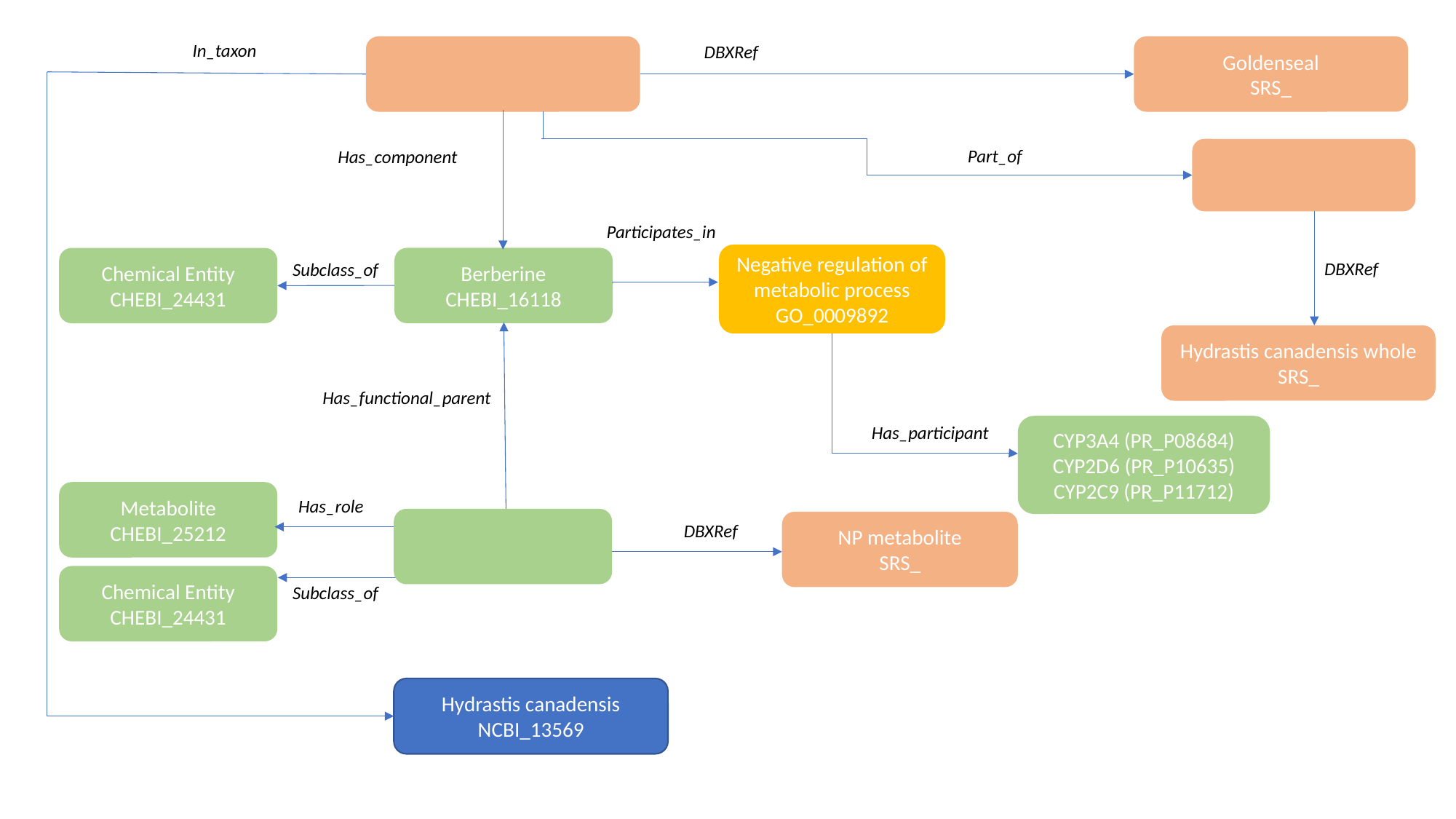

In_taxon
DBXRef

Goldenseal
SRS_

Part_of
Has_component
Participates_in
Negative regulation of metabolic process
GO_0009892
Berberine
CHEBI_16118
Chemical Entity
CHEBI_24431
DBXRef
Subclass_of
Hydrastis canadensis whole
SRS_
Has_functional_parent
Has_participant
CYP3A4 (PR_P08684)
CYP2D6 (PR_P10635)
CYP2C9 (PR_P11712)
Metabolite
CHEBI_25212
Has_role

NP metabolite
SRS_
DBXRef
Chemical Entity
CHEBI_24431
Subclass_of
Hydrastis canadensis
NCBI_13569